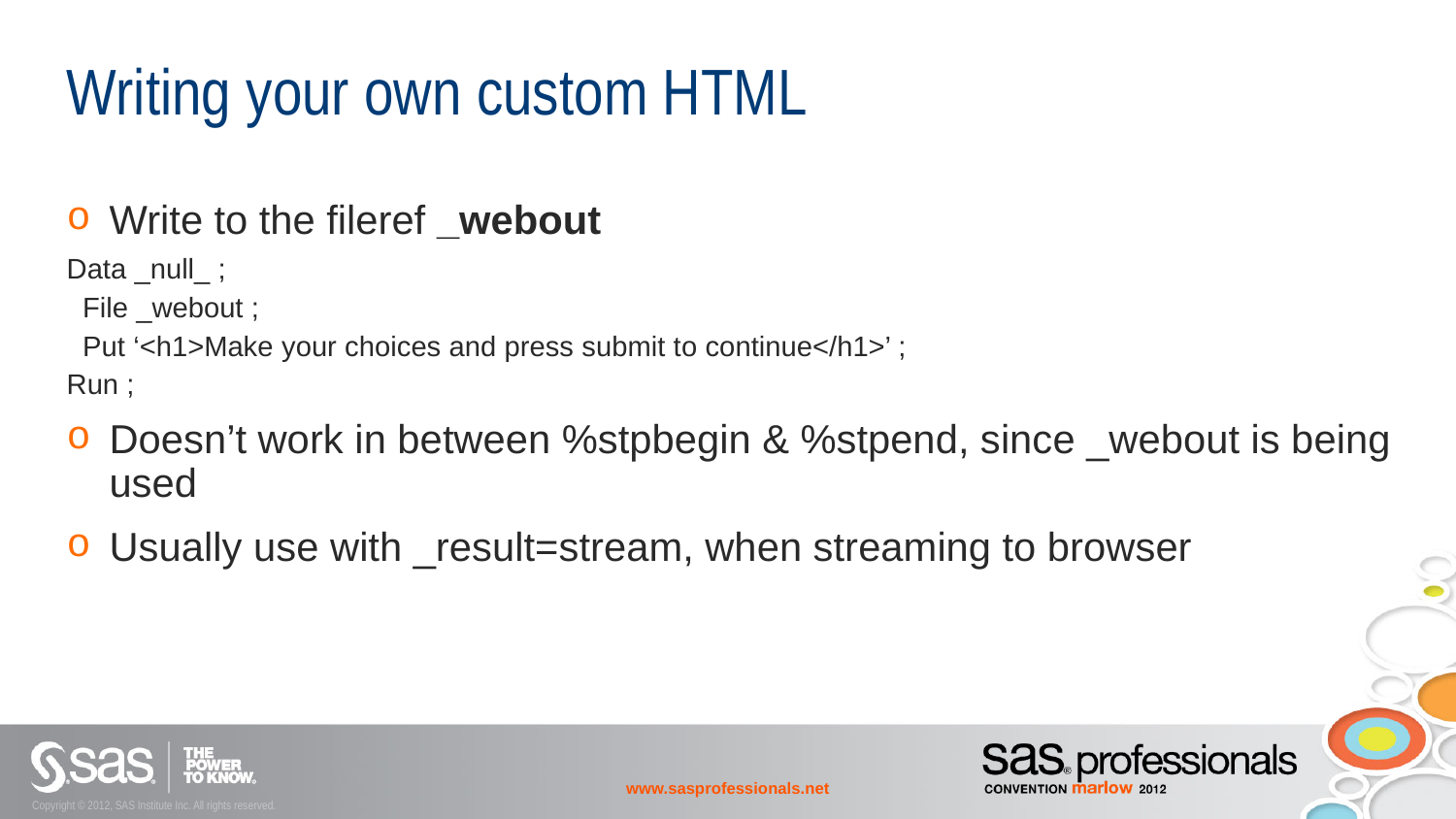

# Writing your own custom HTML
Write to the fileref _webout
Data _null_ ;
  File _webout ;
  Put ‘<h1>Make your choices and press submit to continue</h1>’ ;
Run ;
Doesn’t work in between %stpbegin & %stpend, since _webout is being used
Usually use with _result=stream, when streaming to browser